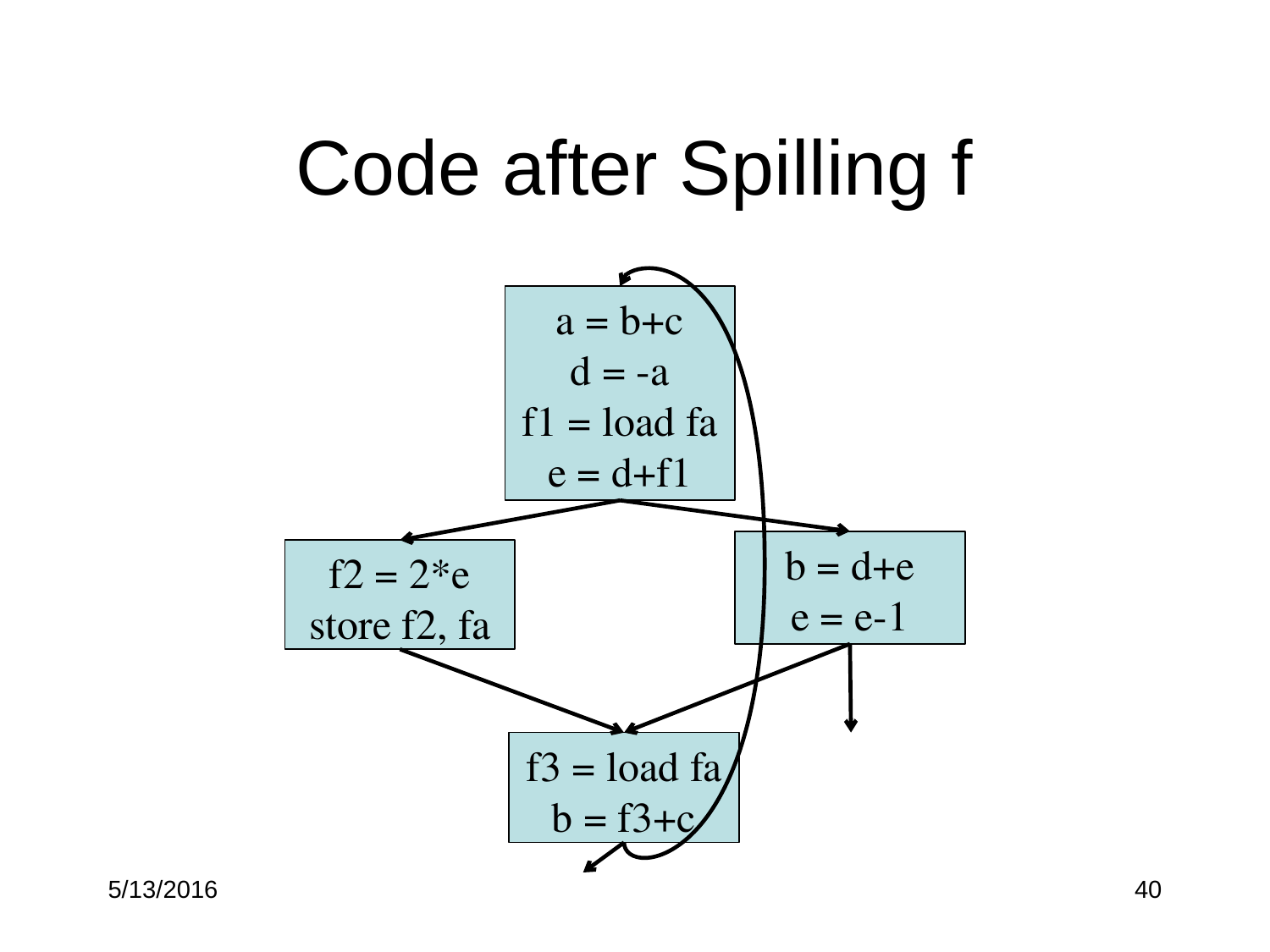

# Code after Spilling f
a = b+c
d = -a
f1 = load fa
e = d+f1
b = d+e
e = e-1
f2 = 2*e
store f2, fa
f3 = load fa
b = f3+c
5/13/2016
40